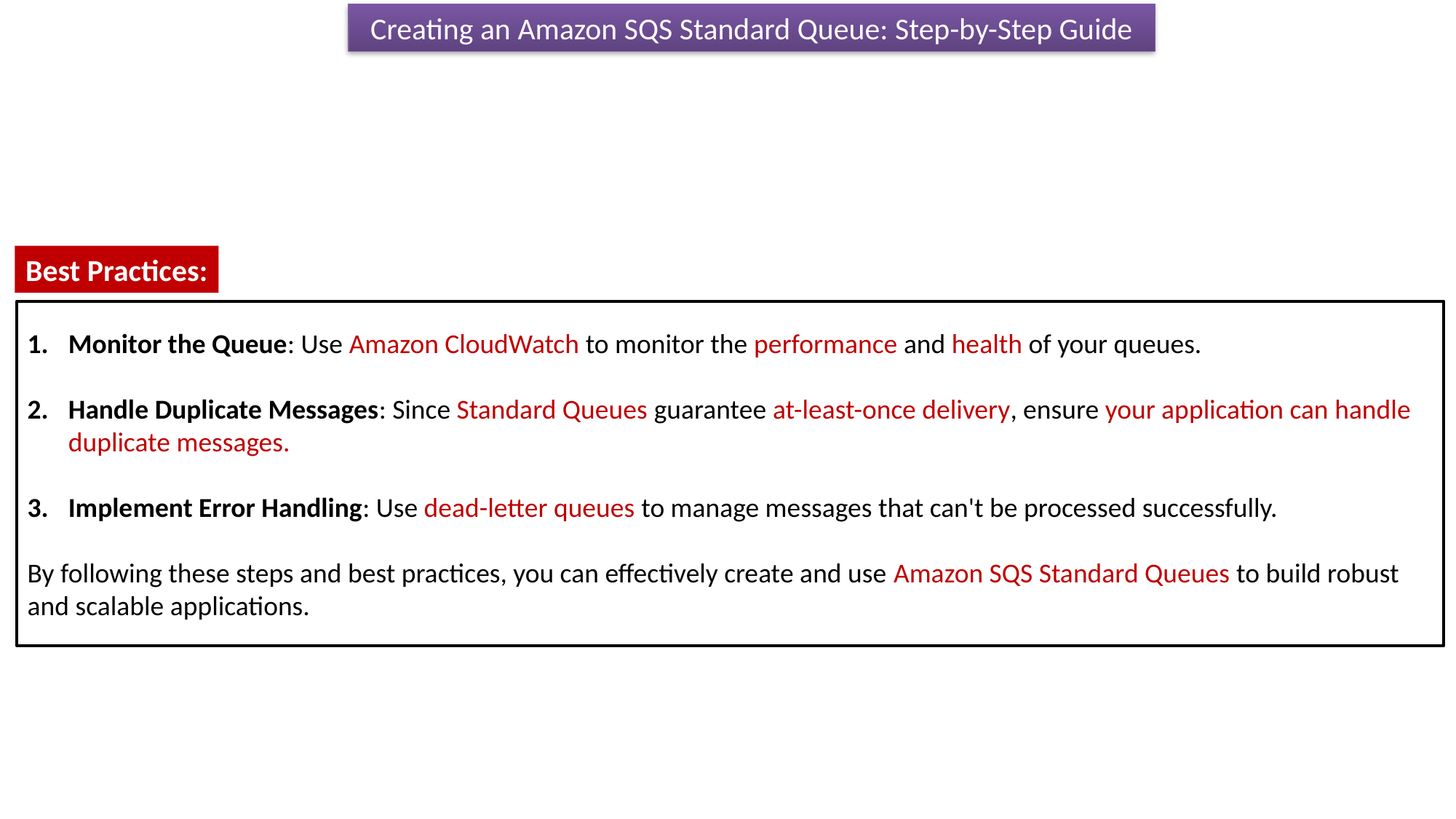

Creating an Amazon SQS Standard Queue: Step-by-Step Guide

Best Practices:
Monitor the Queue: Use Amazon CloudWatch to monitor the performance and health of your queues.
Handle Duplicate Messages: Since Standard Queues guarantee at-least-once delivery, ensure your application can handle duplicate messages.
Implement Error Handling: Use dead-letter queues to manage messages that can't be processed successfully.
By following these steps and best practices, you can effectively create and use Amazon SQS Standard Queues to build robust and scalable applications.